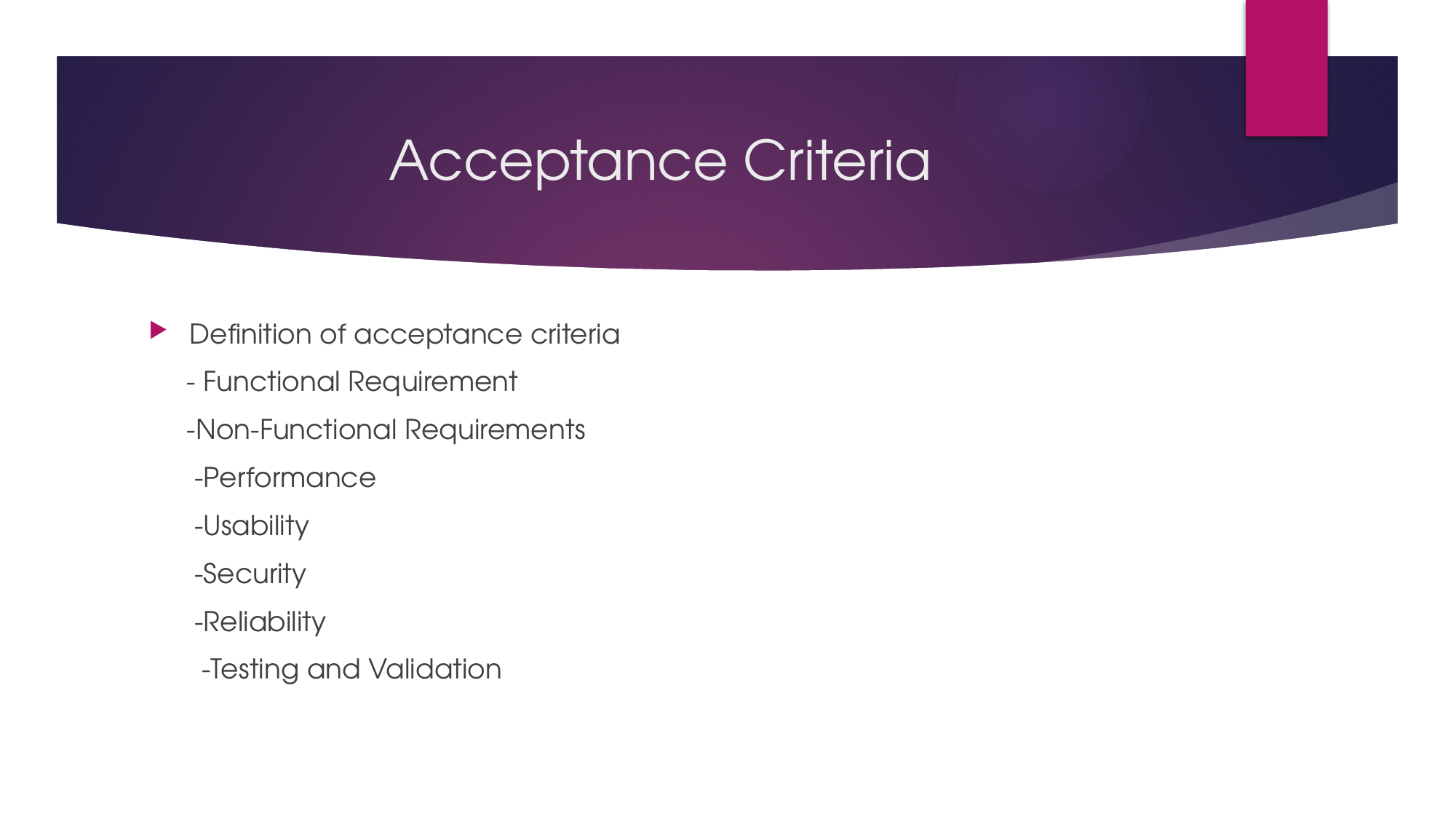

# Acceptance Criteria
Definition of acceptance criteria
     - Functional Requirement
     -Non-Functional Requirements
      -Performance
      -Usability
      -Security
      -Reliability
       -Testing and Validation